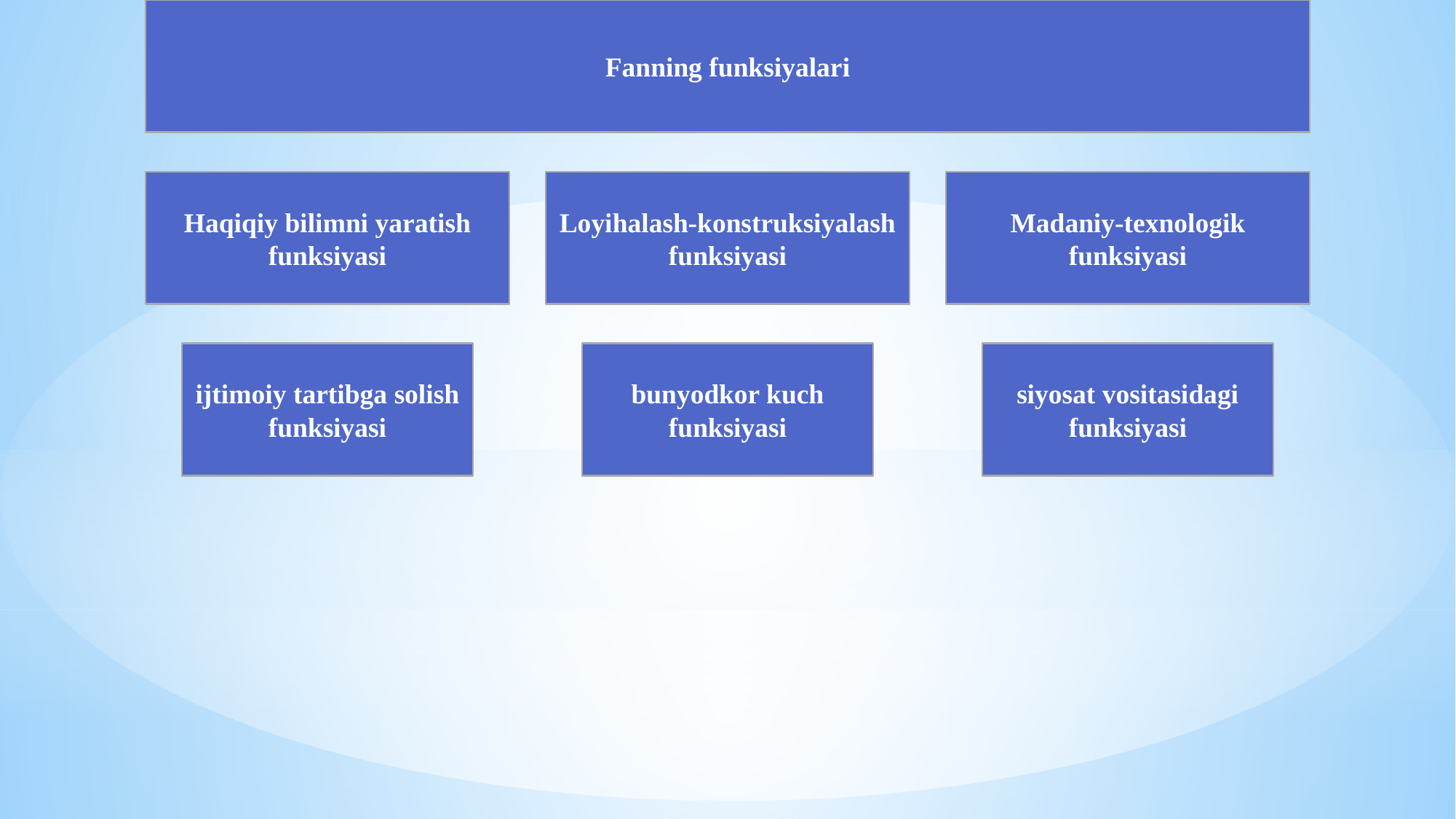

Fanning funksiyalari
Haqiqiy bilimni yaratish funksiyasi
ijtimoiy tartibga solish funksiyasi
Loyihalash-konstruksiyalash funksiyasi
bunyodkor kuch funksiyasi
Madaniy-texnologik funksiyasi
siyosat vositasidagi funksiyasi